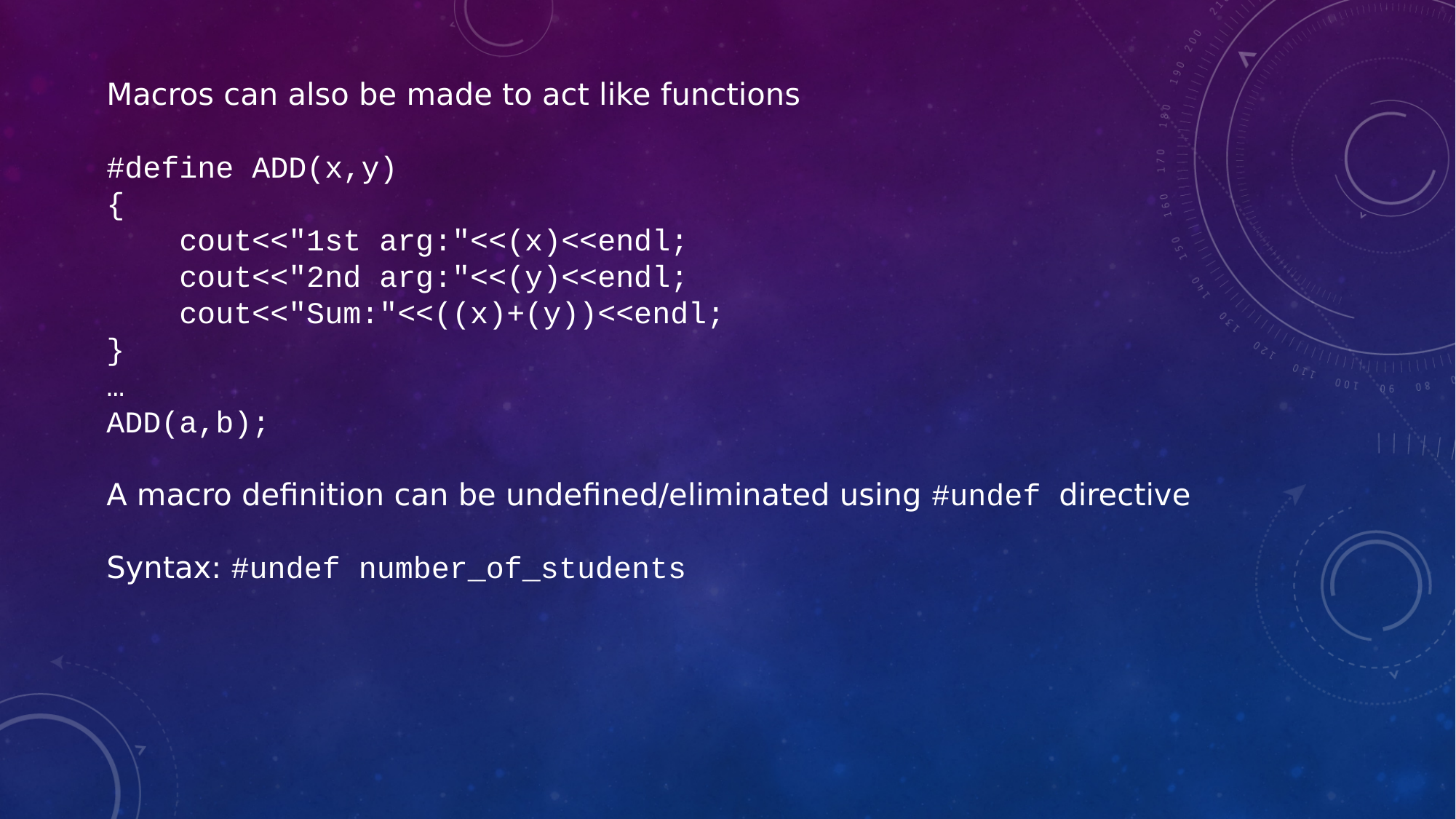

Macros can also be made to act like functions

#define ADD(x,y)
{
    cout<<"1st arg:"<<(x)<<endl;
    cout<<"2nd arg:"<<(y)<<endl;
    cout<<"Sum:"<<((x)+(y))<<endl;
}
…
ADD(a,b);

A macro definition can be undefined/eliminated using #undef directive

Syntax: #undef number_of_students